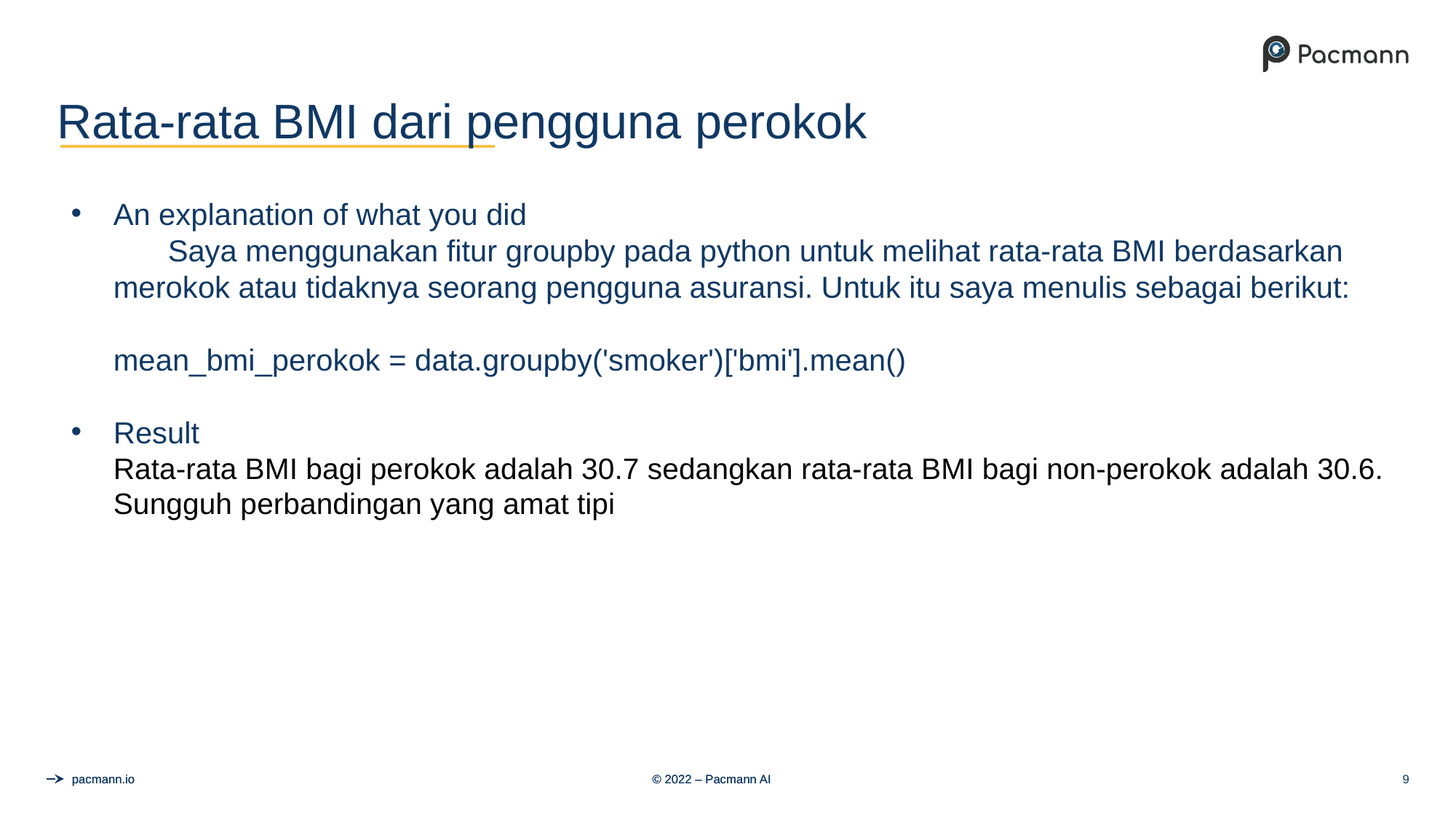

# Rata-rata BMI dari pengguna perokok
An explanation of what you did
Saya menggunakan fitur groupby pada python untuk melihat rata-rata BMI berdasarkan merokok atau tidaknya seorang pengguna asuransi. Untuk itu saya menulis sebagai berikut:

mean_bmi_perokok = data.groupby('smoker')['bmi'].mean()

Result
Rata-rata BMI bagi perokok adalah 30.7 sedangkan rata-rata BMI bagi non-perokok adalah 30.6. Sungguh perbandingan yang amat tipi